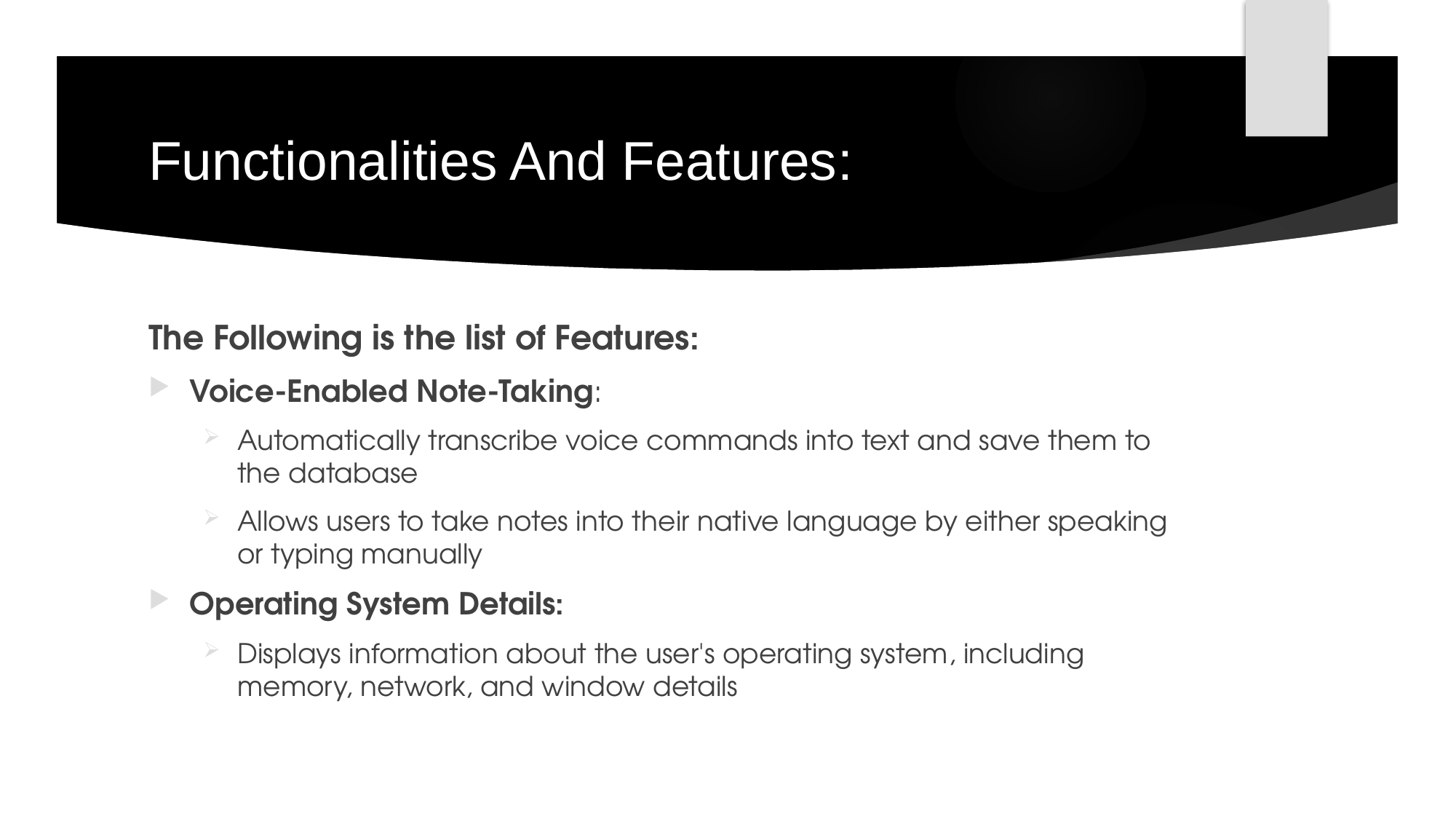

# Functionalities And Features:
The Following is the list of Features:
Voice-Enabled Note-Taking:
Automatically transcribe voice commands into text and save them to the database
Allows users to take notes into their native language by either speaking or typing manually
Operating System Details:
Displays information about the user's operating system, including memory, network, and window details